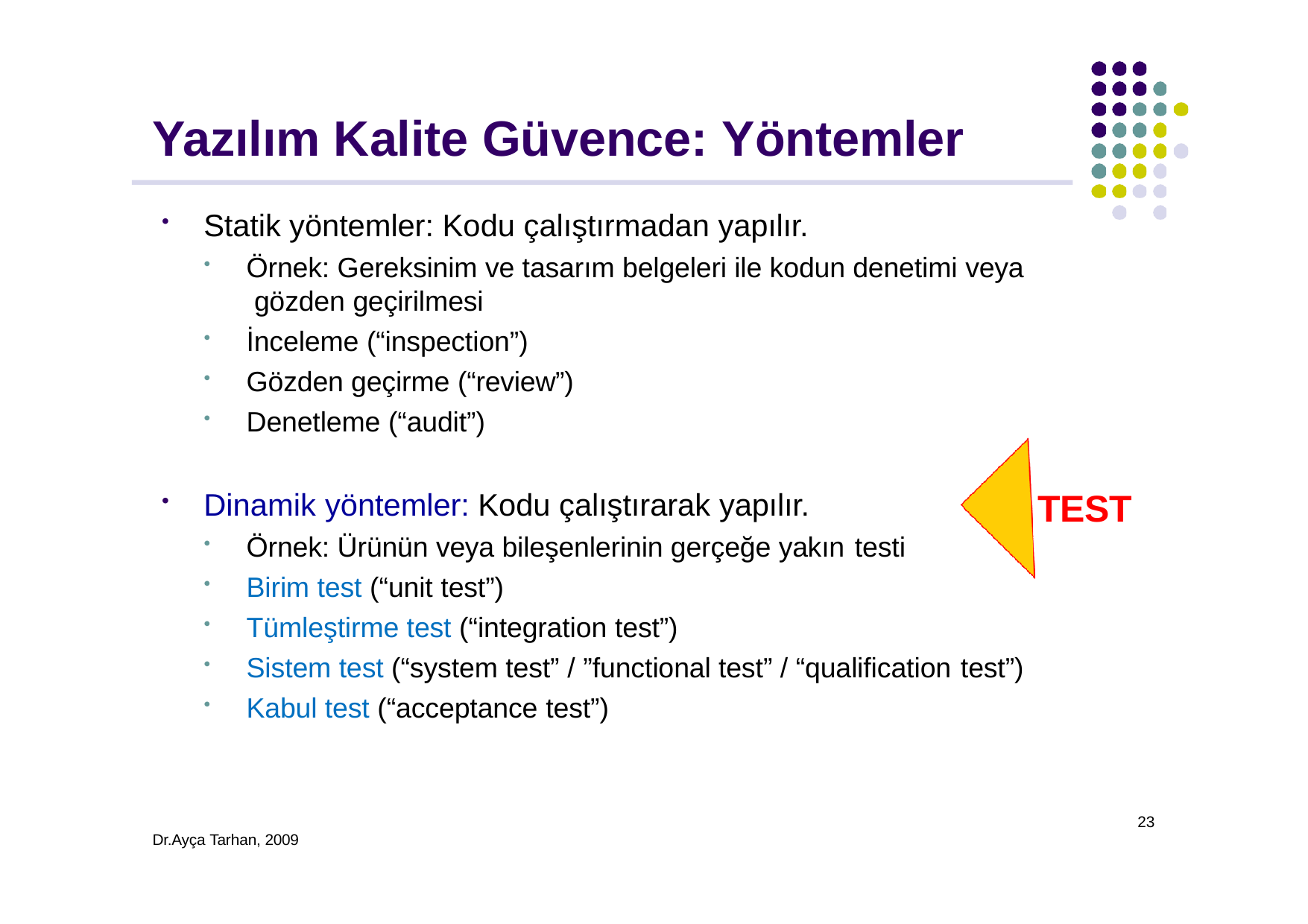

# Yazılım Kalite Güvence: Yöntemler
Statik yöntemler: Kodu çalıştırmadan yapılır.
Örnek: Gereksinim ve tasarım belgeleri ile kodun denetimi veya  gözden geçirilmesi
İnceleme (“inspection”)
Gözden geçirme (“review”)
Denetleme (“audit”)

Dinamik yöntemler: Kodu çalıştırarak yapılır.
Örnek: Ürünün veya bileşenlerinin gerçeğe yakın testi
Birim test (“unit test”)
Tümleştirme test (“integration test”)
Sistem test (“system test” / ”functional test” / “qualification test”)
Kabul test (“acceptance test”)
TEST
23
Dr.Ayça Tarhan, 2009